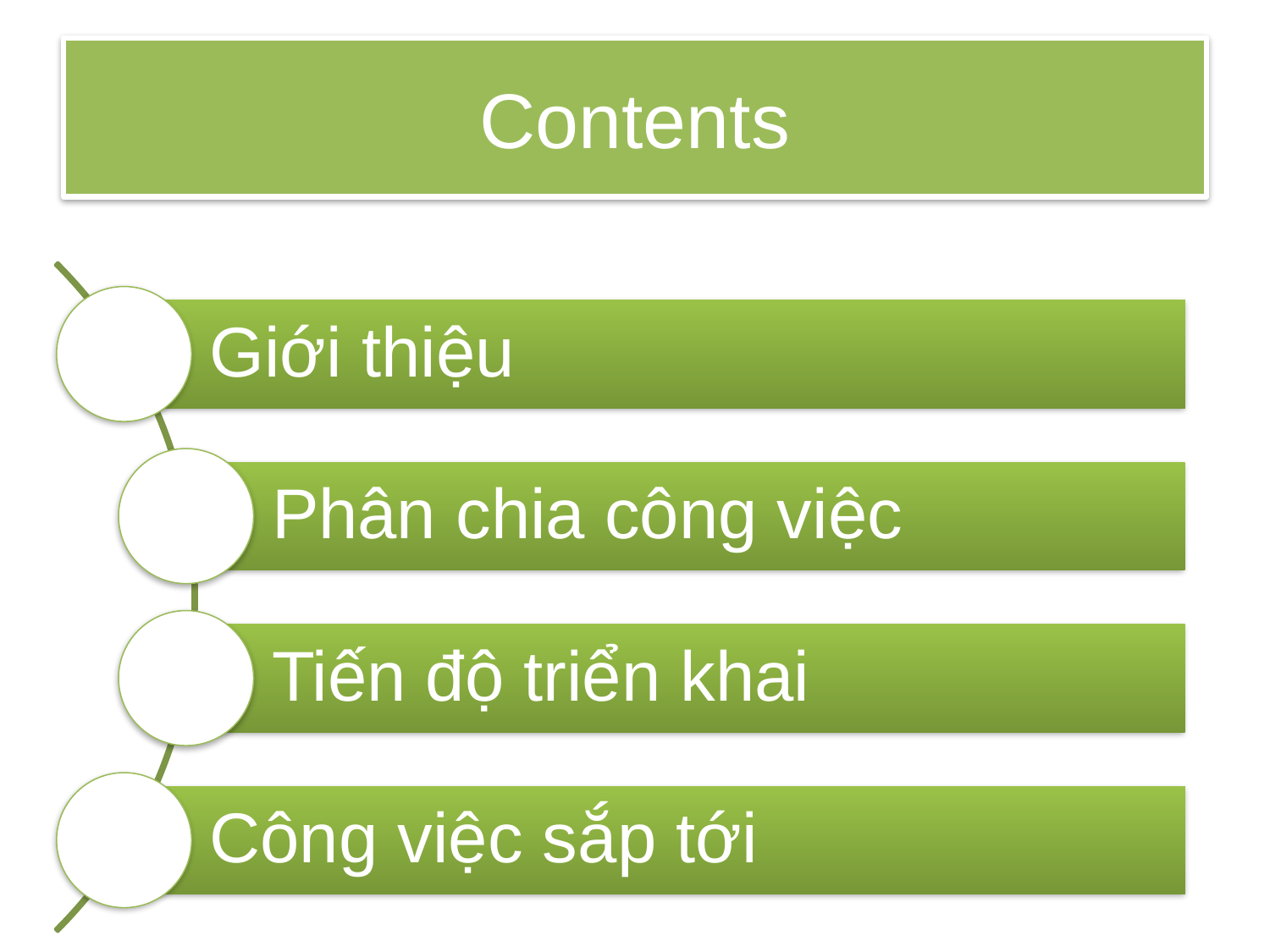

# Contents
Giới thiệu
Phân chia công việc
Tiến độ triển khai
Công việc sắp tới